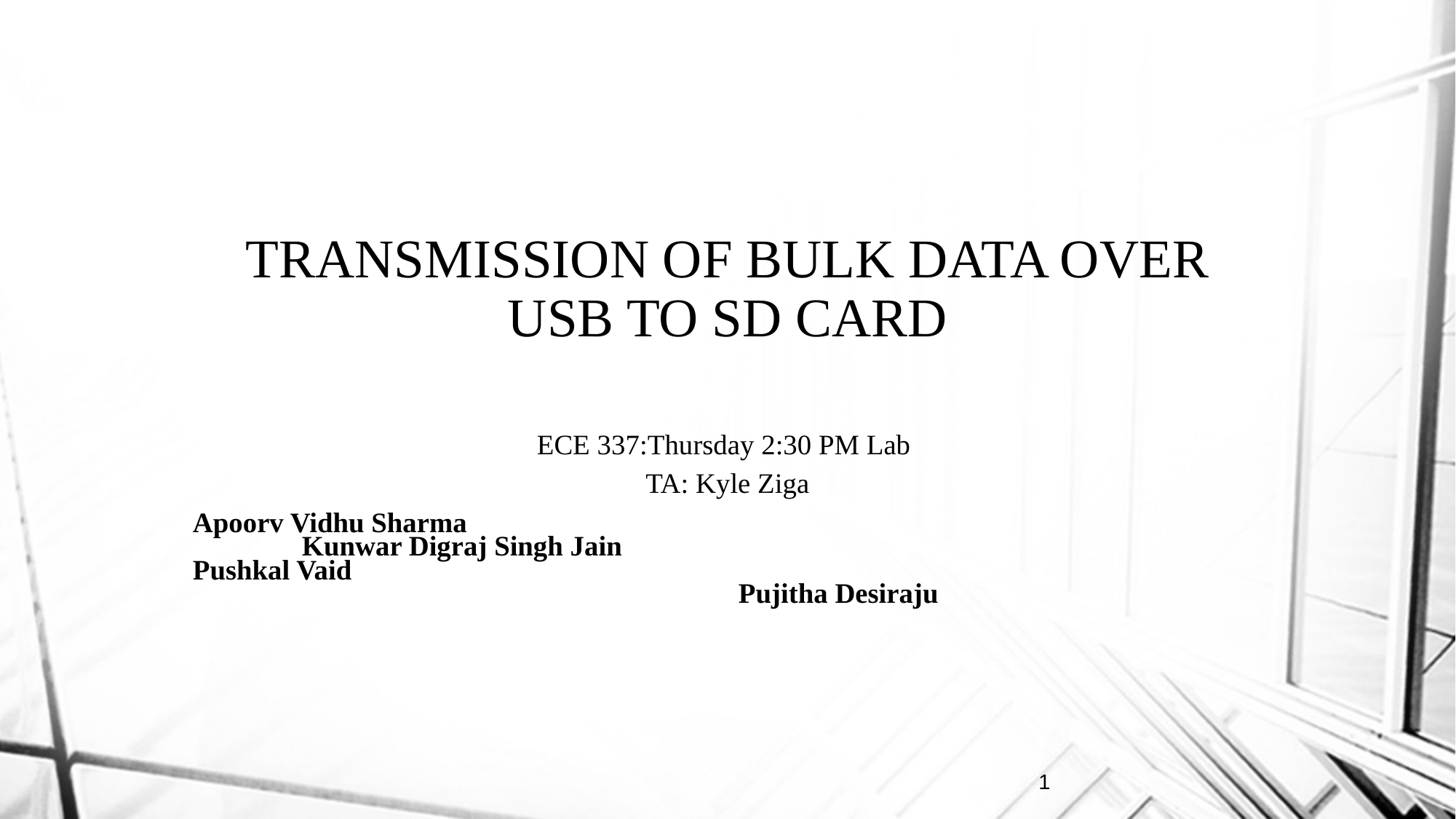

# TRANSMISSION OF BULK DATA OVER USB TO SD CARD
ECE 337:Thursday 2:30 PM Lab
TA: Kyle Ziga
Apoorv Vidhu Sharma 								Kunwar Digraj Singh Jain
Pushkal Vaid	 												Pujitha Desiraju
1